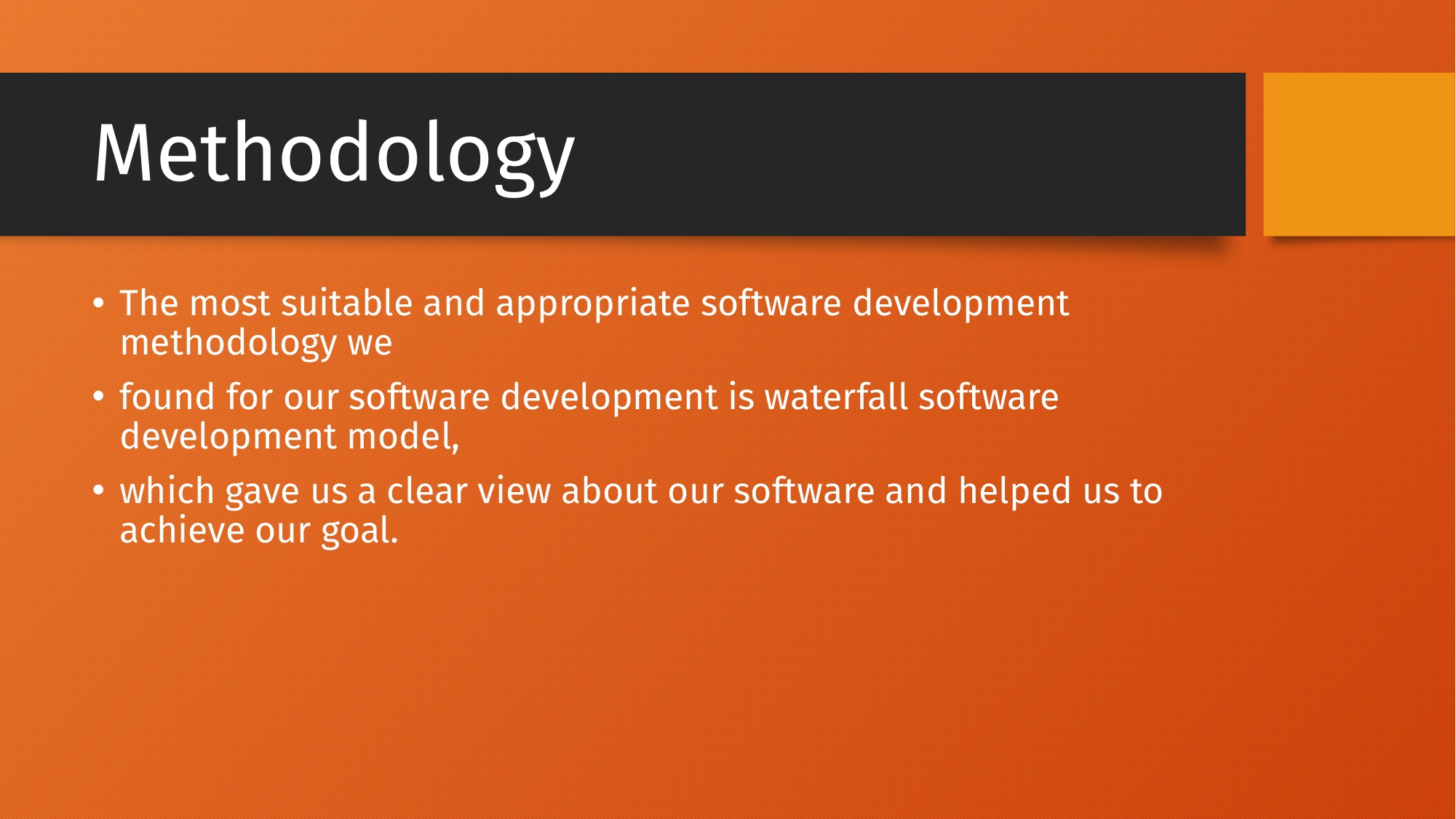

# Methodology
The most suitable and appropriate software development methodology we
found for our software development is waterfall software development model,
which gave us a clear view about our software and helped us to achieve our goal.